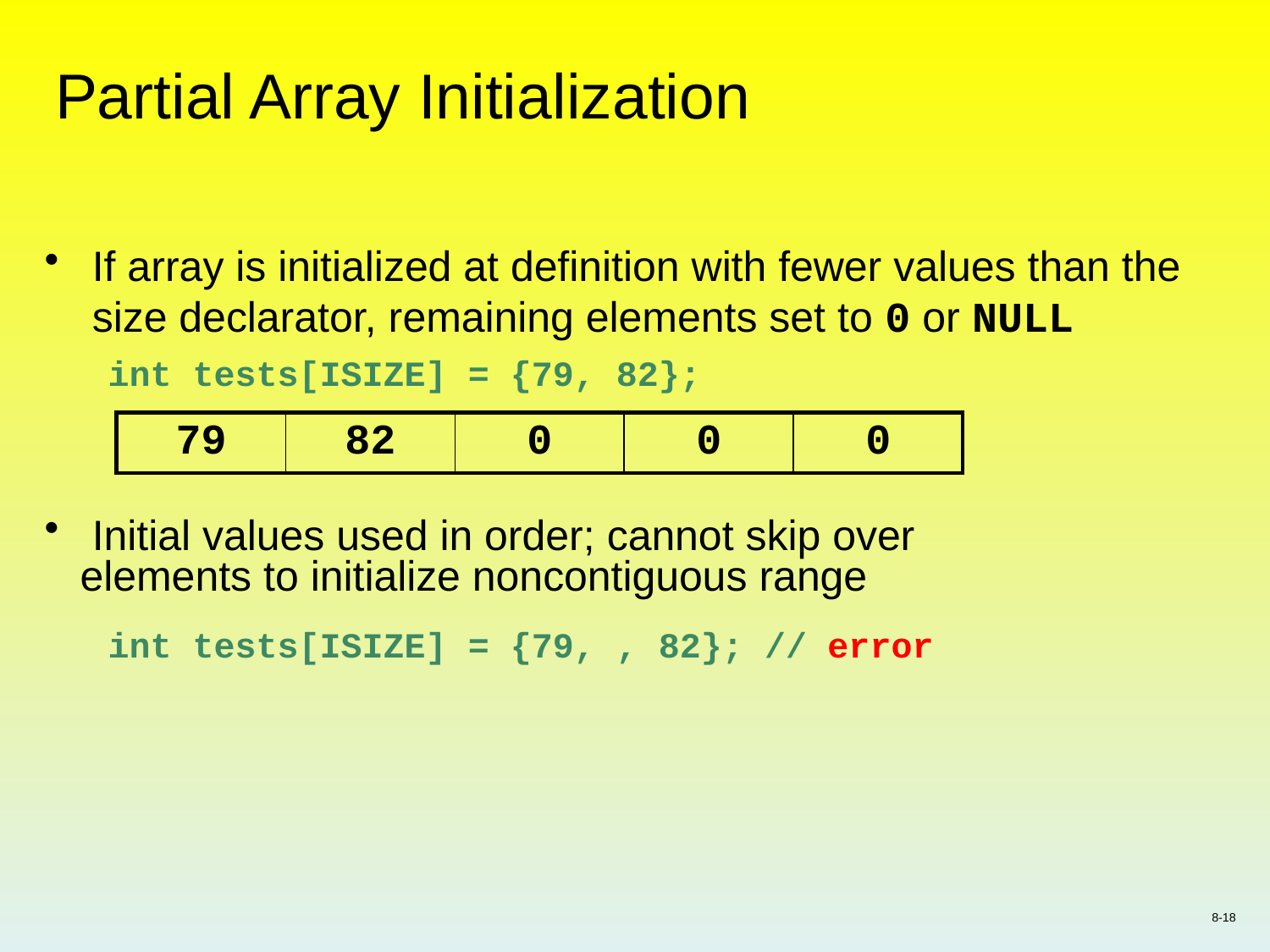

# Partial Array Initialization
If array is initialized at definition with fewer values than the size declarator, remaining elements set to 0 or NULL
int tests[ISIZE] = {79, 82};
Initial values used in order; cannot skip over
   elements to initialize noncontiguous range
int tests[ISIZE] = {79, , 82}; // error

| 79 | 82 | 0 | 0 | 0 |
| --- | --- | --- | --- | --- |
8-18